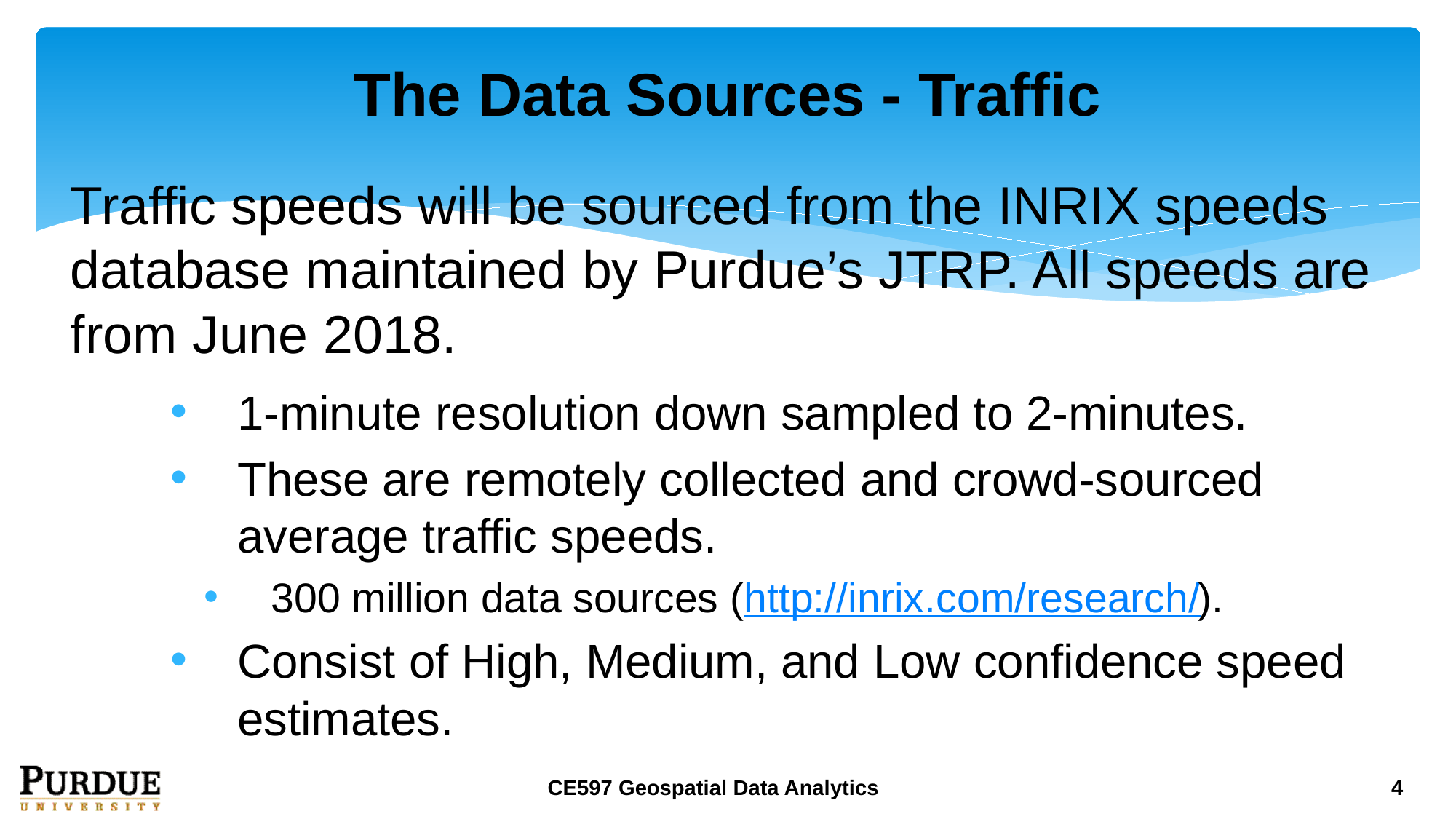

# The Data Sources - Traffic
Traffic speeds will be sourced from the INRIX speeds database maintained by Purdue’s JTRP. All speeds are from June 2018.
1-minute resolution down sampled to 2-minutes.
These are remotely collected and crowd-sourced average traffic speeds.
300 million data sources (http://inrix.com/research/).
Consist of High, Medium, and Low confidence speed estimates.